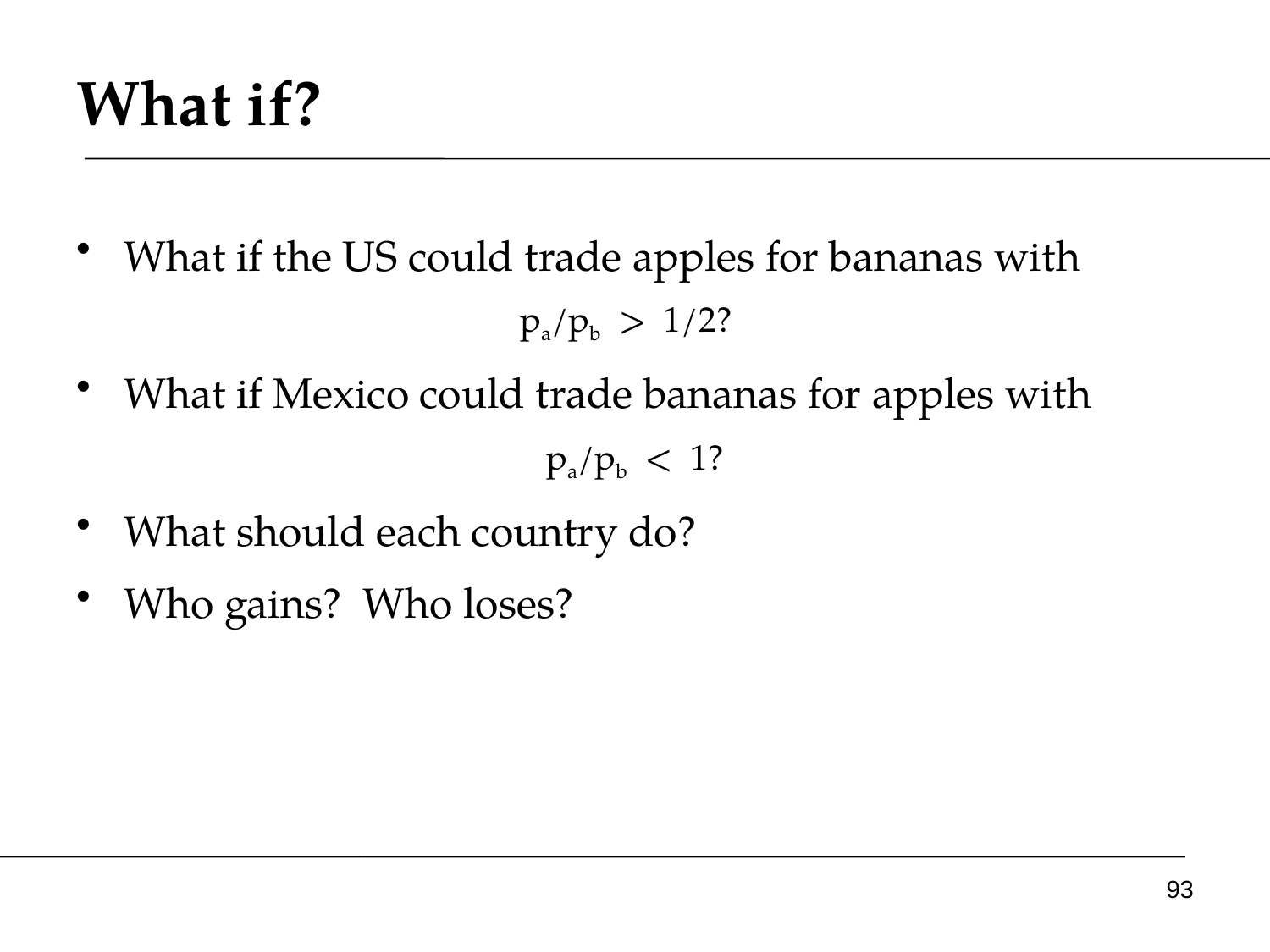

# What if?
What if the US could trade apples for bananas with
pa/pb  >  1/2?
What if Mexico could trade bananas for apples with
pa/pb  <  1?
What should each country do?
Who gains?  Who loses?
93